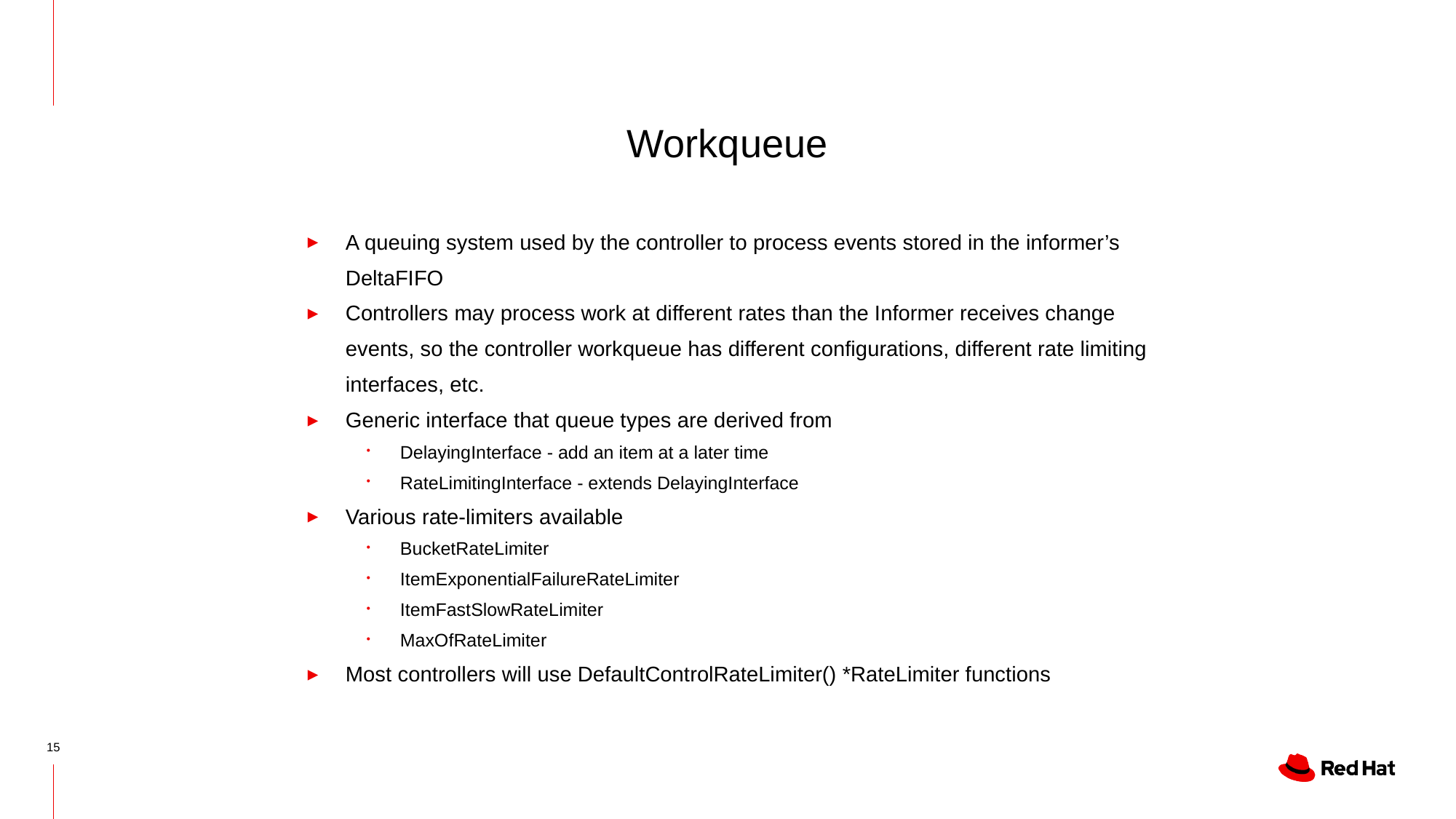

# Workqueue
A queuing system used by the controller to process events stored in the informer’s DeltaFIFO
Controllers may process work at different rates than the Informer receives change events, so the controller workqueue has different configurations, different rate limiting interfaces, etc.
Generic interface that queue types are derived from
DelayingInterface - add an item at a later time
RateLimitingInterface - extends DelayingInterface
Various rate-limiters available
BucketRateLimiter
ItemExponentialFailureRateLimiter
ItemFastSlowRateLimiter
MaxOfRateLimiter
Most controllers will use DefaultControlRateLimiter() *RateLimiter functions

15